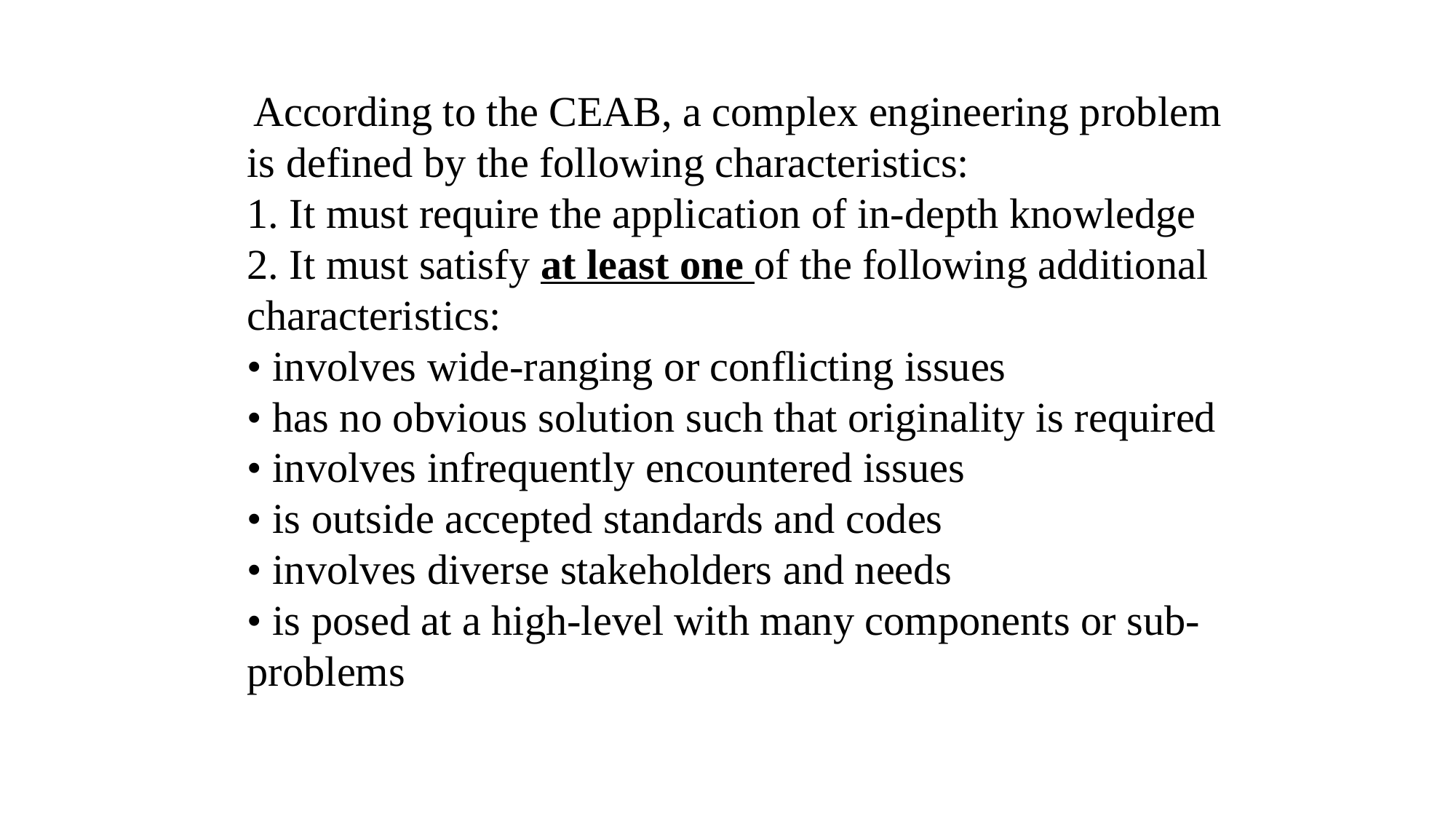

According to the CEAB, a complex engineering problem is defined by the following characteristics:
1. It must require the application of in-depth knowledge
2. It must satisfy at least one of the following additional characteristics:
• involves wide-ranging or conflicting issues
• has no obvious solution such that originality is required
• involves infrequently encountered issues
• is outside accepted standards and codes
• involves diverse stakeholders and needs
• is posed at a high-level with many components or sub-problems